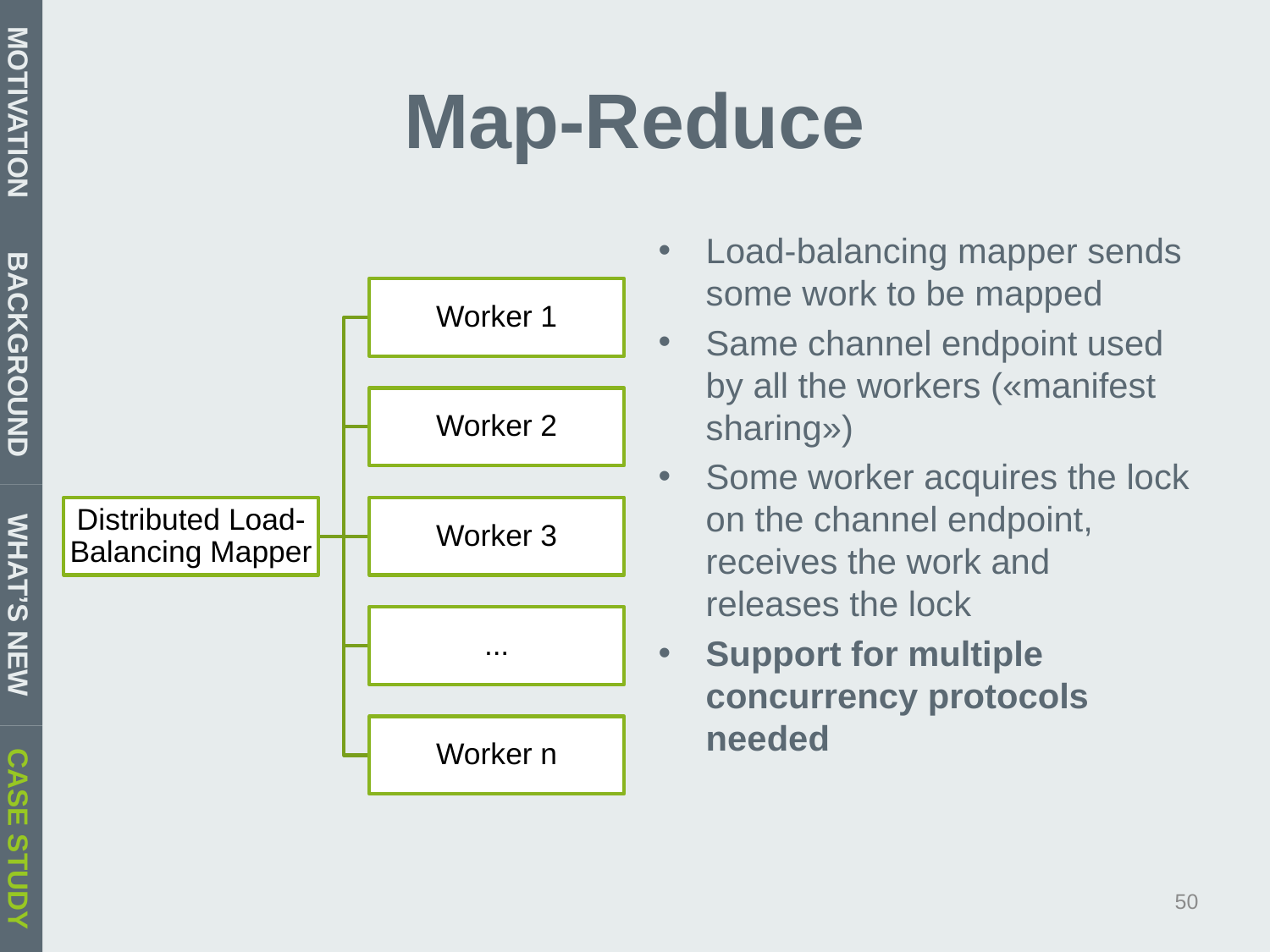

# Map-Reduce
MOTIVATION
Distributed Load-Balancing Mapper
Worker 1
Worker 2
Worker 3
...
Worker n
Load-balancing mapper sends some work to be mapped
Same channel endpoint used by all the workers («manifest sharing»)
Some worker acquires the lock on the channel endpoint, receives the work and releases the lock
Support for multiple concurrency protocols needed
BACKGROUND
WHAT’S NEW
CASE STUDY
50